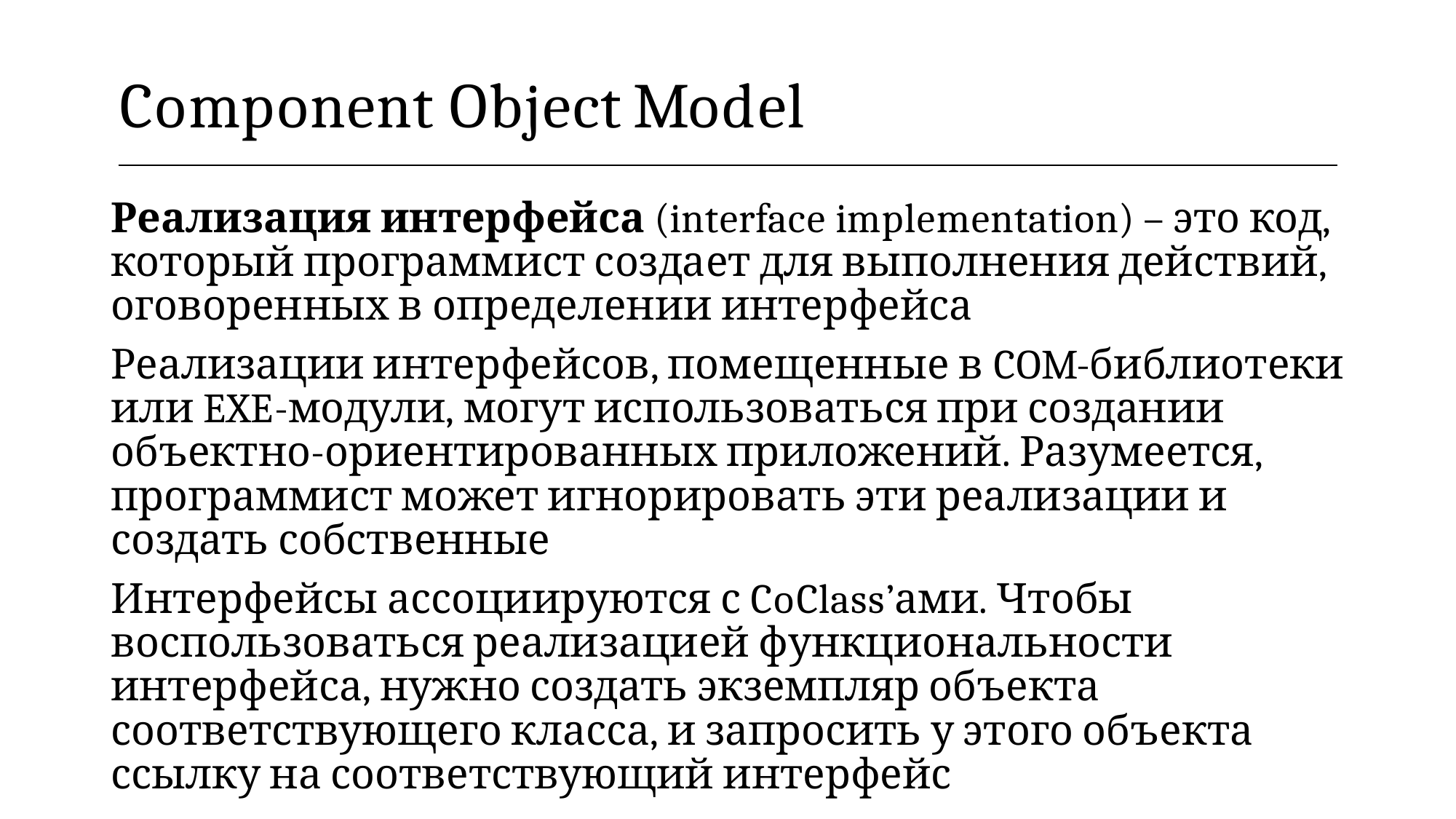

| Component Object Model |
| --- |
Реализация интерфейса (interface implementation) – это код, который программист создает для выполнения действий, оговоренных в определении интерфейса
Реализации интерфейсов, помещенные в COM-библиотеки или EXE-модули, могут использоваться при создании объектно-ориентированных приложений. Разумеется, программист может игнорировать эти реализации и создать собственные
Интерфейсы ассоциируются с CoClass’ами. Чтобы воспользоваться реализацией функциональности интерфейса, нужно создать экземпляр объекта соответствующего класса, и запросить у этого объекта ссылку на соответствующий интерфейс